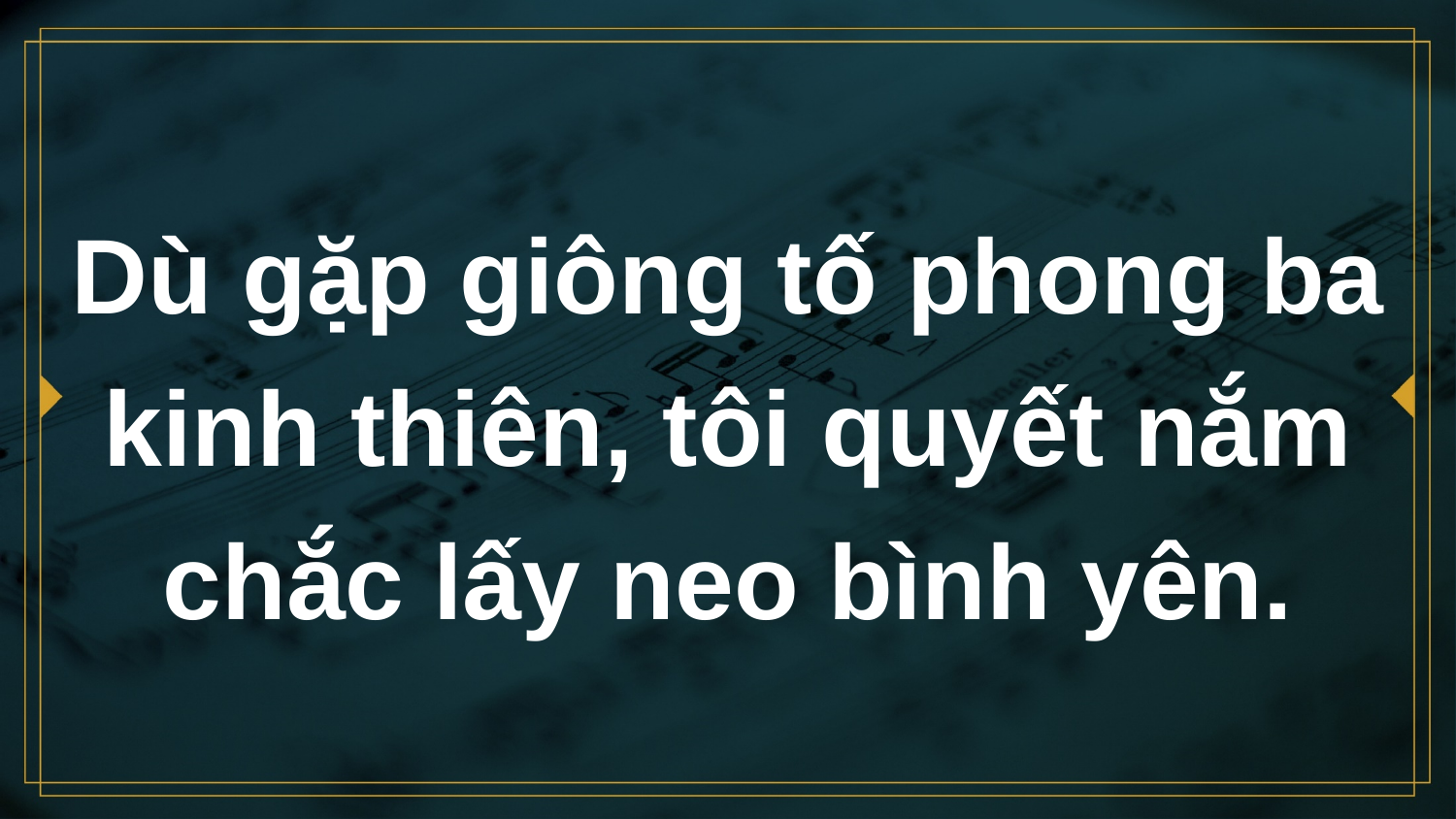

# Dù gặp giông tố phong ba kinh thiên, tôi quyết nắm chắc lấy neo bình yên.